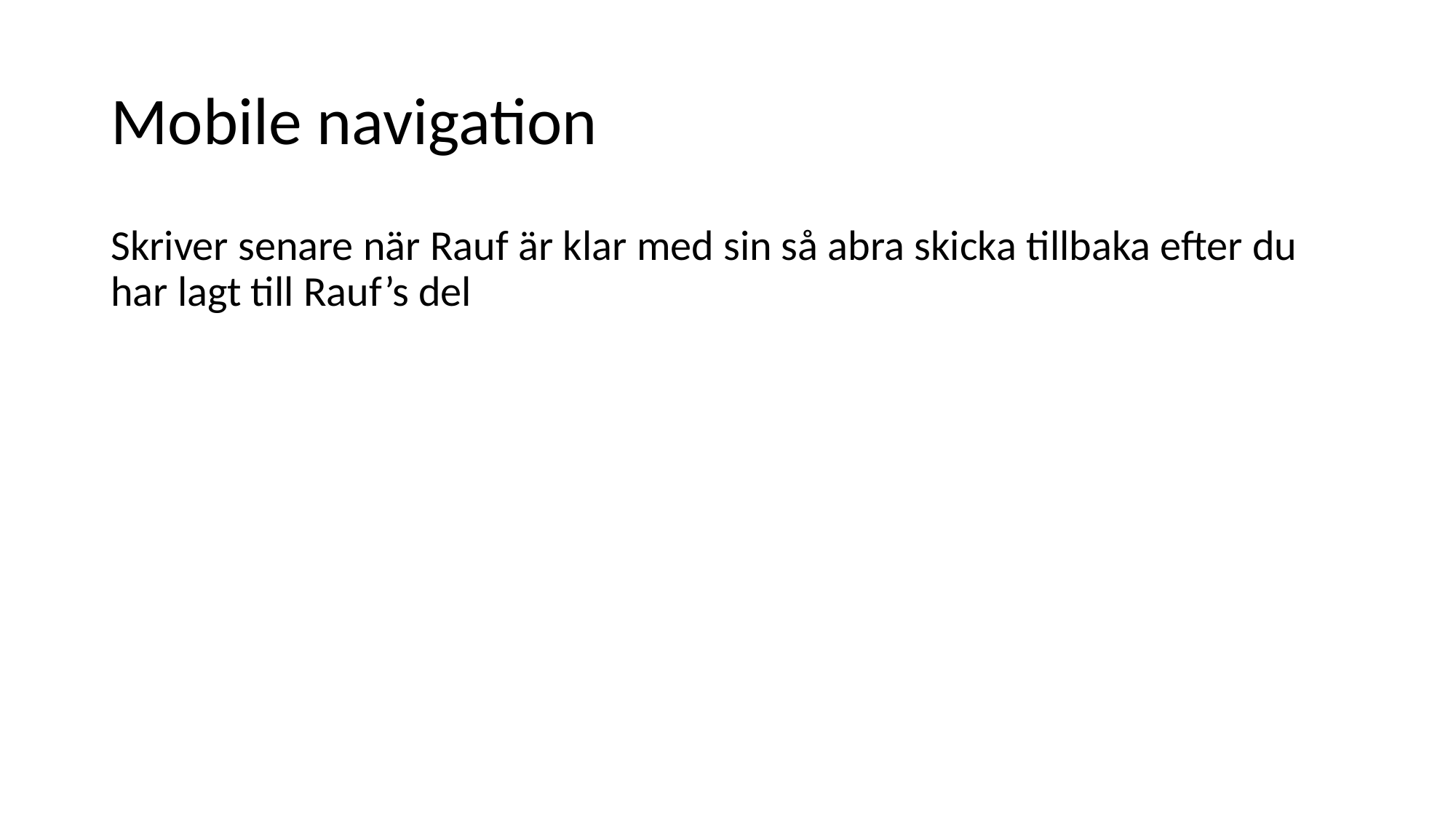

# Mobile navigation
Skriver senare när Rauf är klar med sin så abra skicka tillbaka efter du har lagt till Rauf’s del